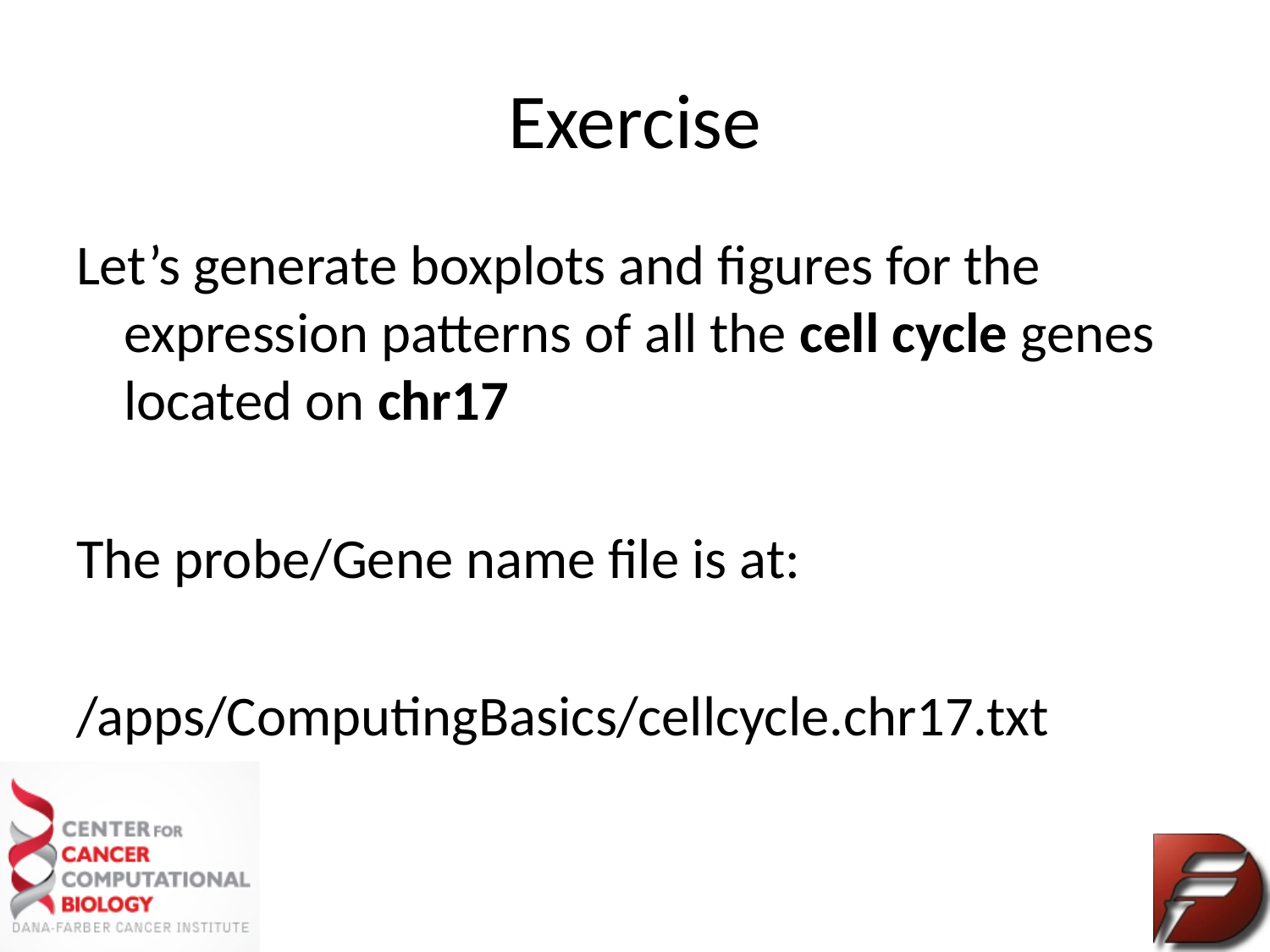

# Exercise
Let’s generate boxplots and figures for the expression patterns of all the cell cycle genes located on chr17

The probe/Gene name file is at:

/apps/ComputingBasics/cellcycle.chr17.txt